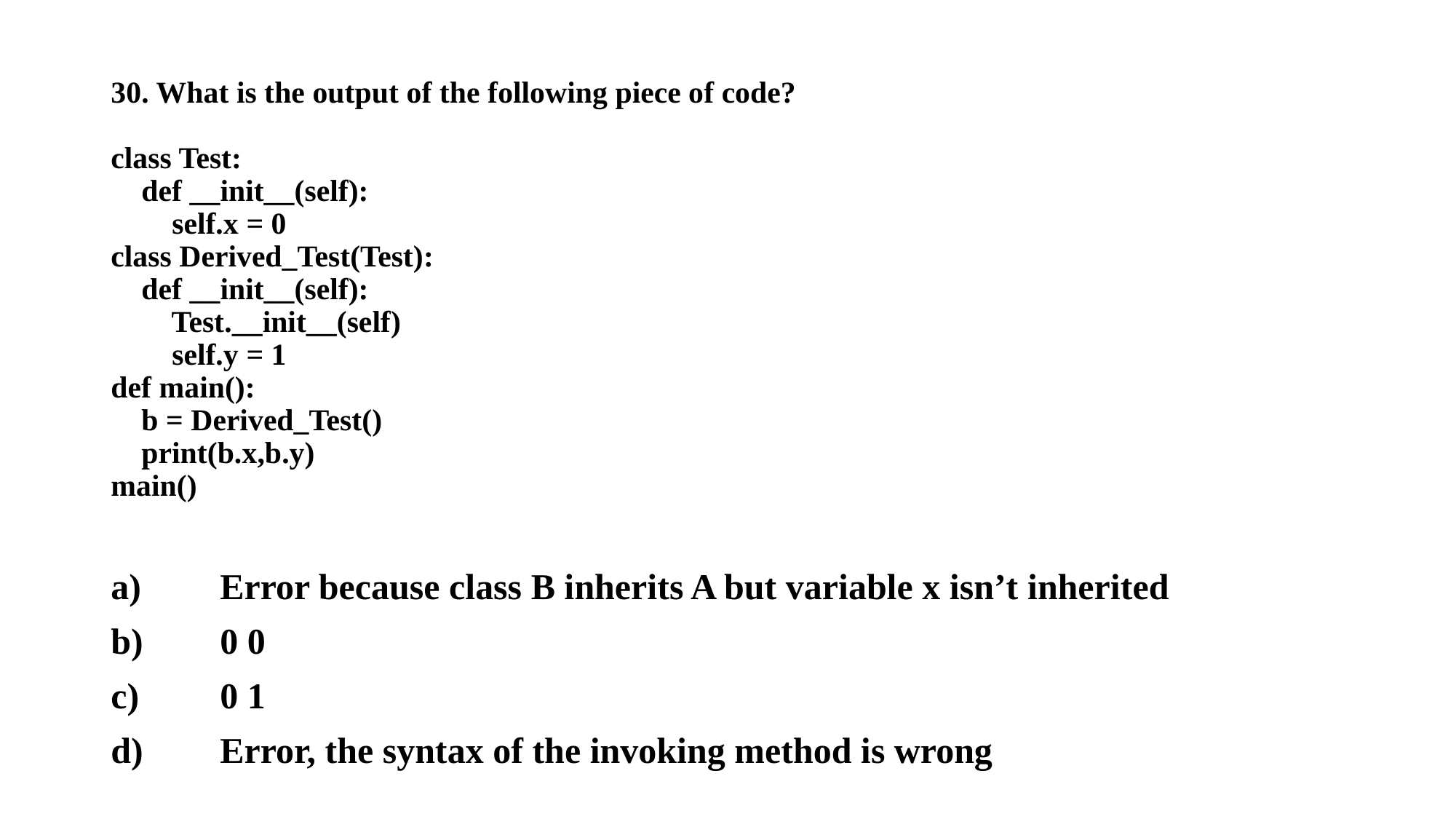

# 30. What is the output of the following piece of code? class Test: def __init__(self): self.x = 0 class Derived_Test(Test): def __init__(self): Test.__init__(self) self.y = 1 def main(): b = Derived_Test() print(b.x,b.y) main()
a)	Error because class B inherits A but variable x isn’t inherited
b)	0 0
c)	0 1
d)	Error, the syntax of the invoking method is wrong